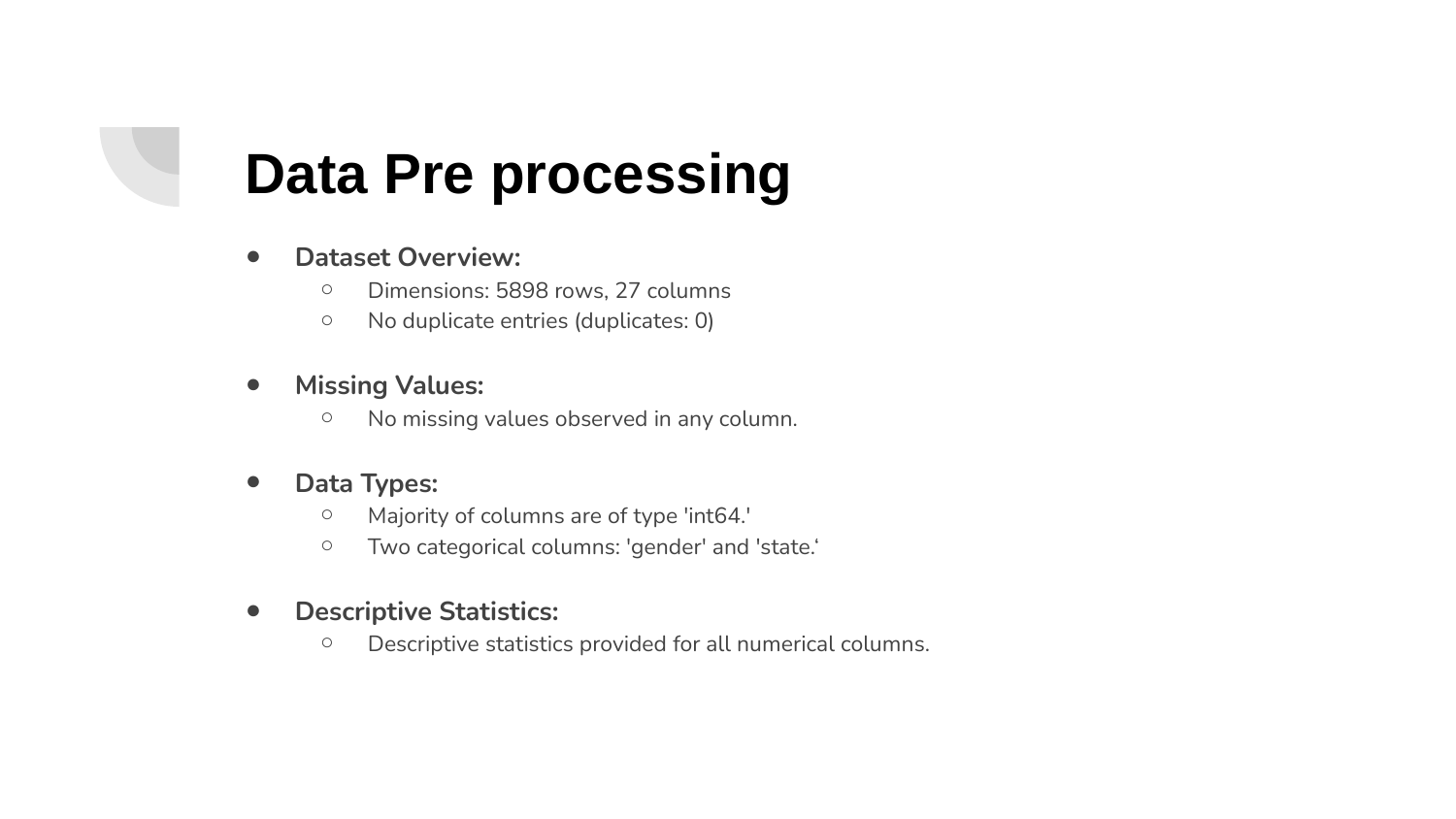

# Data Pre processing
Dataset Overview:
Dimensions: 5898 rows, 27 columns
No duplicate entries (duplicates: 0)

Missing Values:
No missing values observed in any column.

Data Types:
Majority of columns are of type 'int64.'
Two categorical columns: 'gender' and 'state.‘

Descriptive Statistics:
Descriptive statistics provided for all numerical columns.